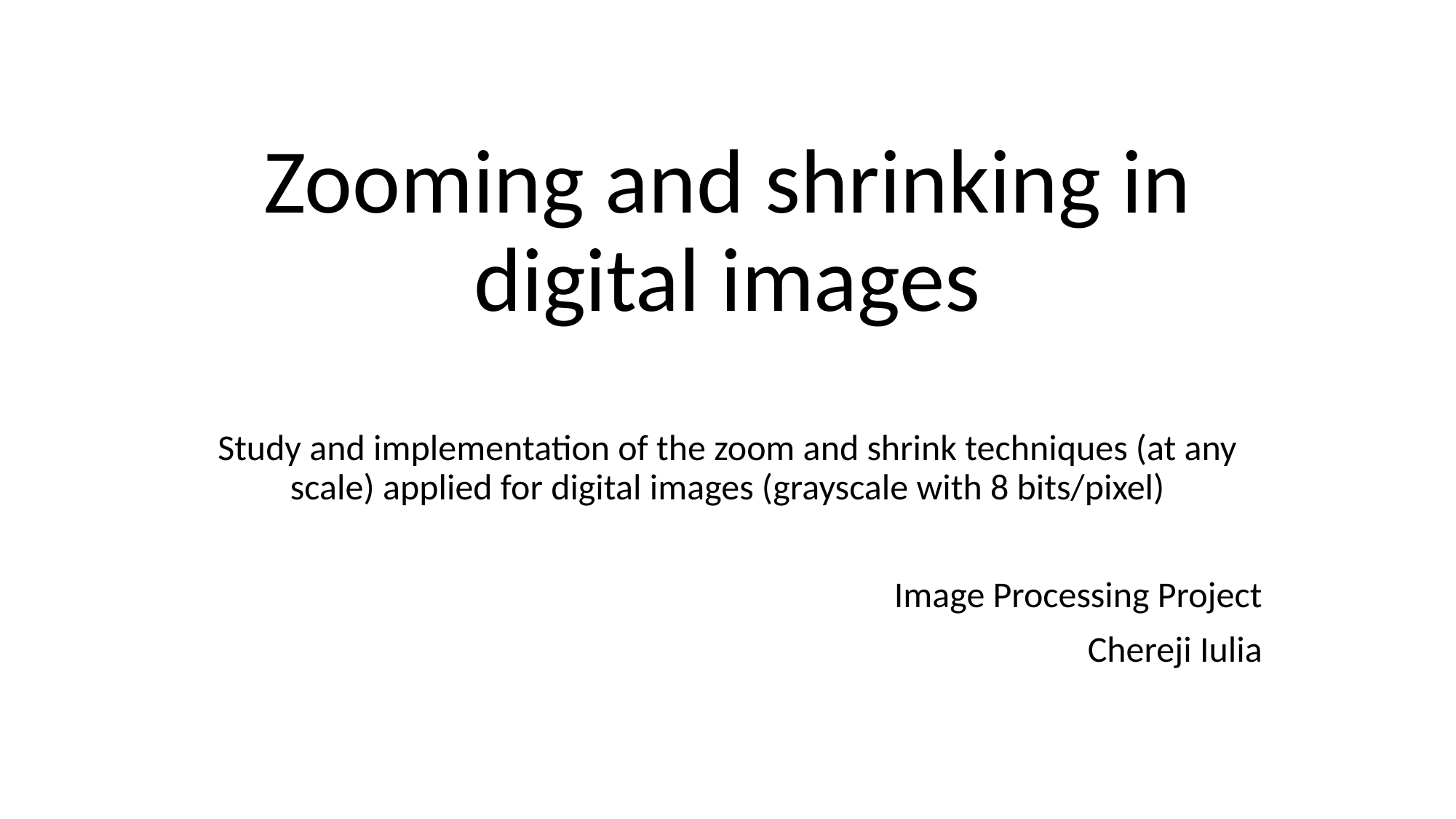

# Zooming and shrinking in digital images Study and implementation of the zoom and shrink techniques (at any scale) applied for digital images (grayscale with 8 bits/pixel)
Image Processing Project
Chereji Iulia